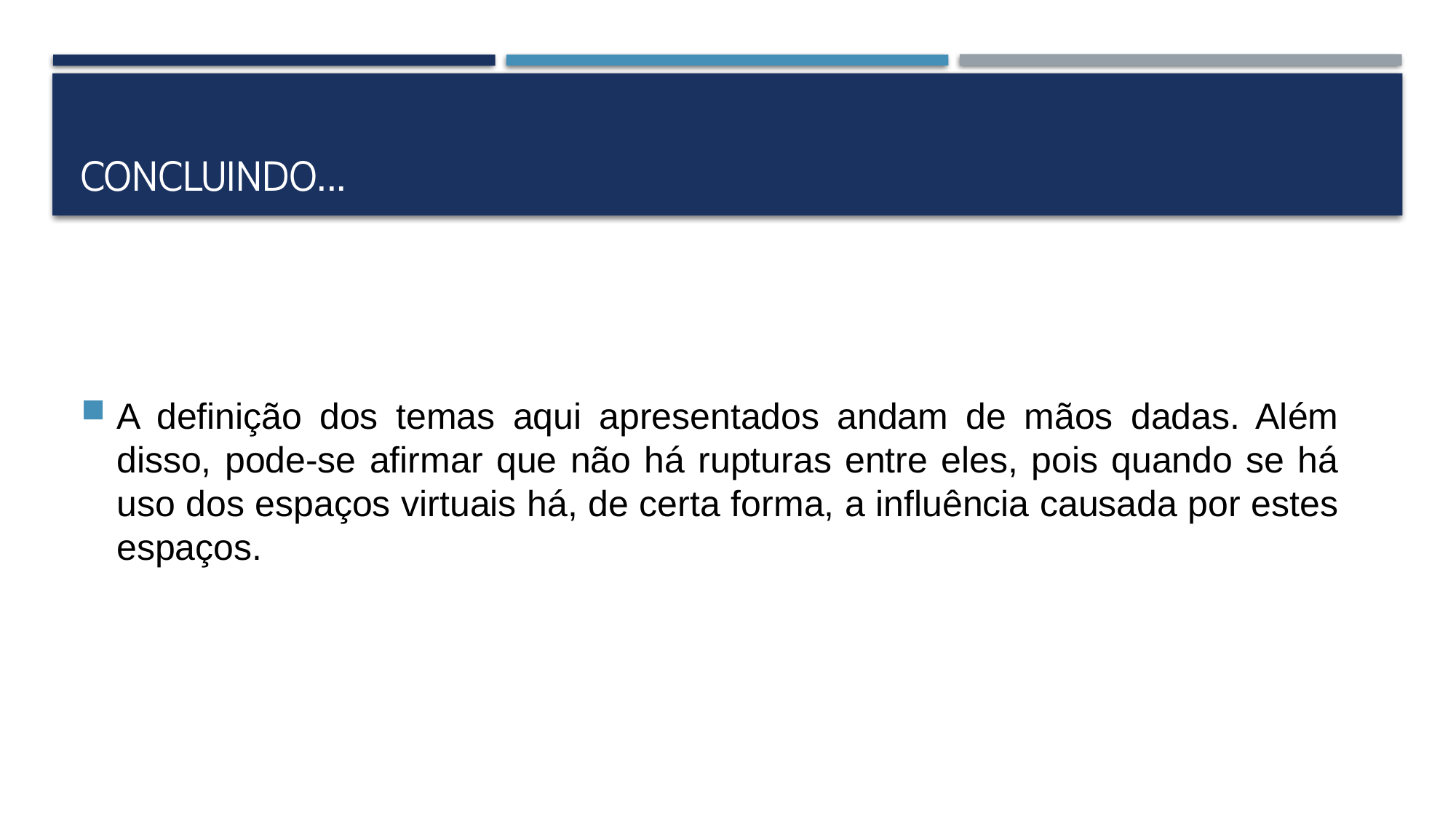

# Concluindo...
A definição dos temas aqui apresentados andam de mãos dadas. Além disso, pode-se afirmar que não há rupturas entre eles, pois quando se há uso dos espaços virtuais há, de certa forma, a influência causada por estes espaços.